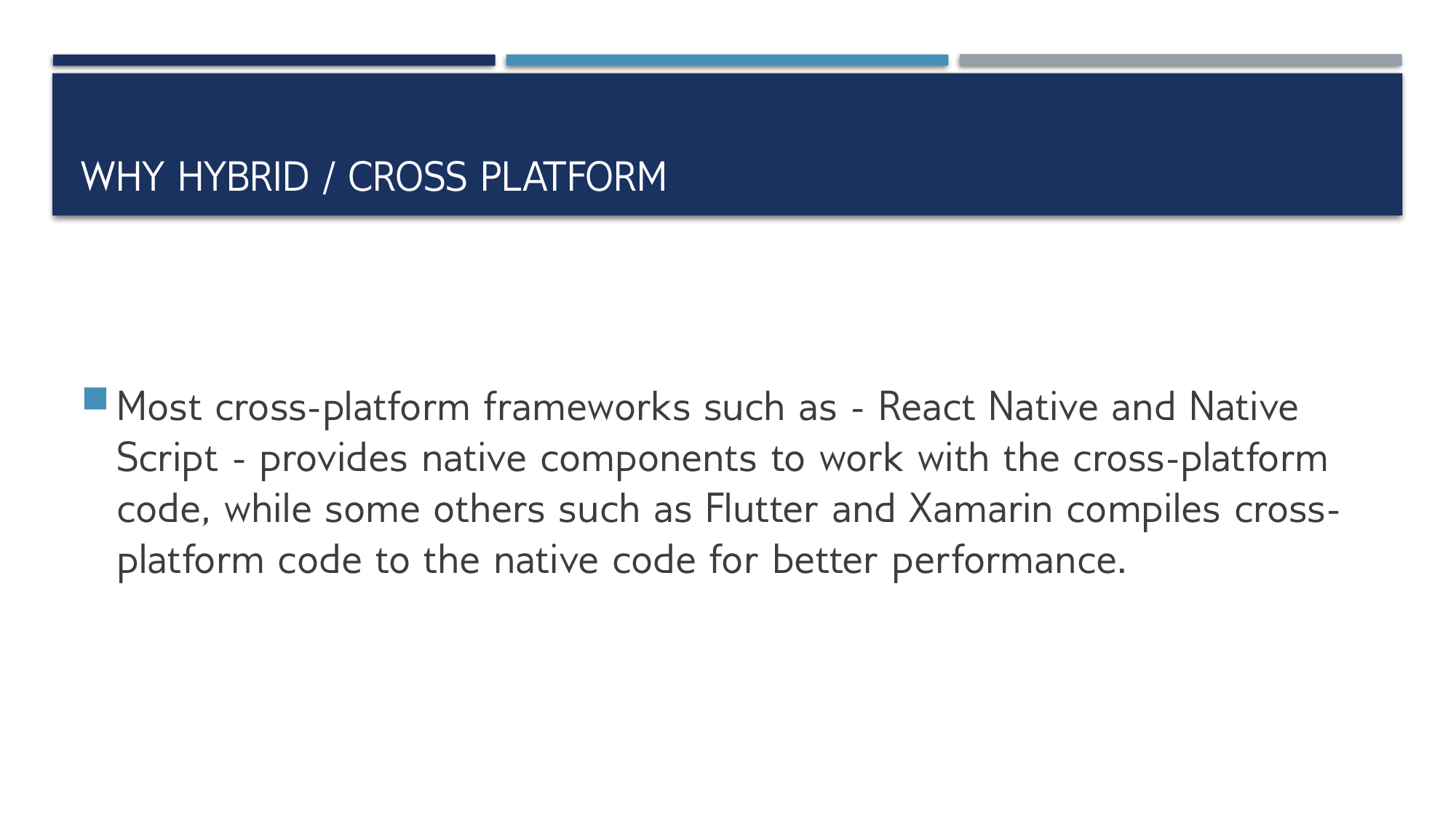

# Why Hybrid / cross platform
Most cross-platform frameworks such as - React Native and Native Script - provides native components to work with the cross-platform code, while some others such as Flutter and Xamarin compiles cross-platform code to the native code for better performance.